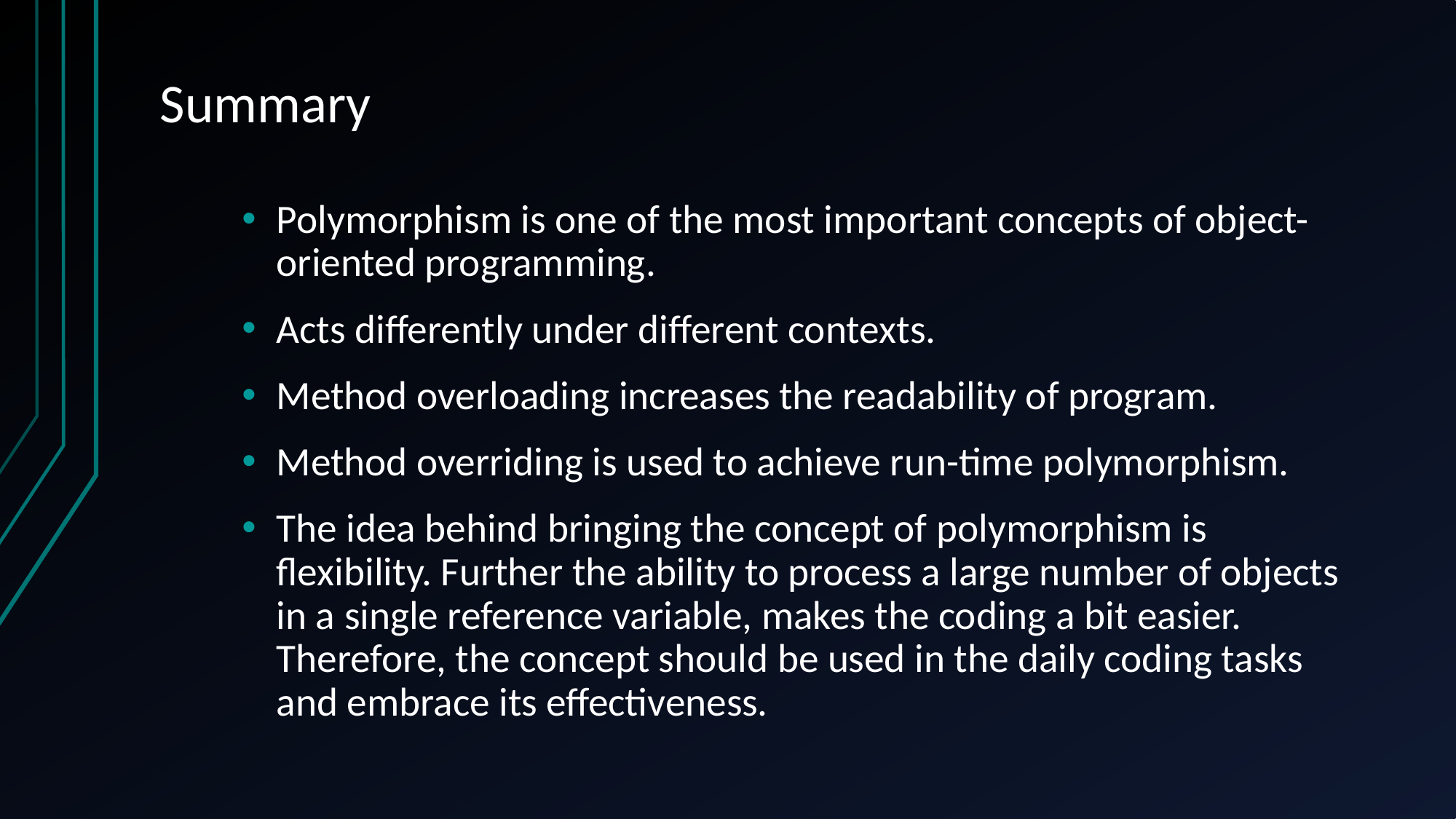

# Summary
Polymorphism is one of the most important concepts of object-oriented programming.
Acts differently under different contexts.
Method overloading increases the readability of program.
Method overriding is used to achieve run-time polymorphism.
The idea behind bringing the concept of polymorphism is flexibility. Further the ability to process a large number of objects in a single reference variable, makes the coding a bit easier. Therefore, the concept should be used in the daily coding tasks and embrace its effectiveness.